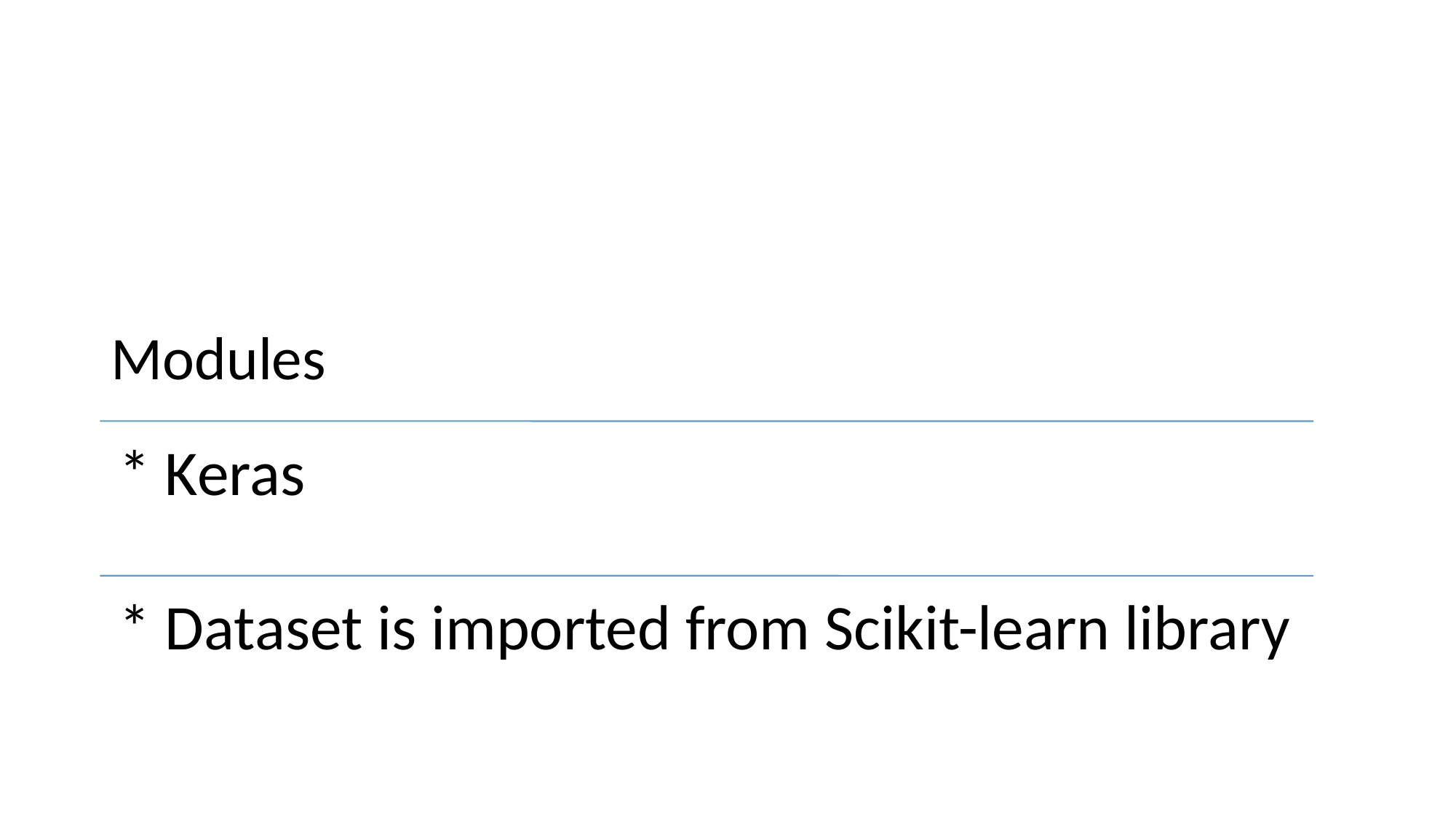

# Modules
* Keras
* Dataset is imported from Scikit-learn library